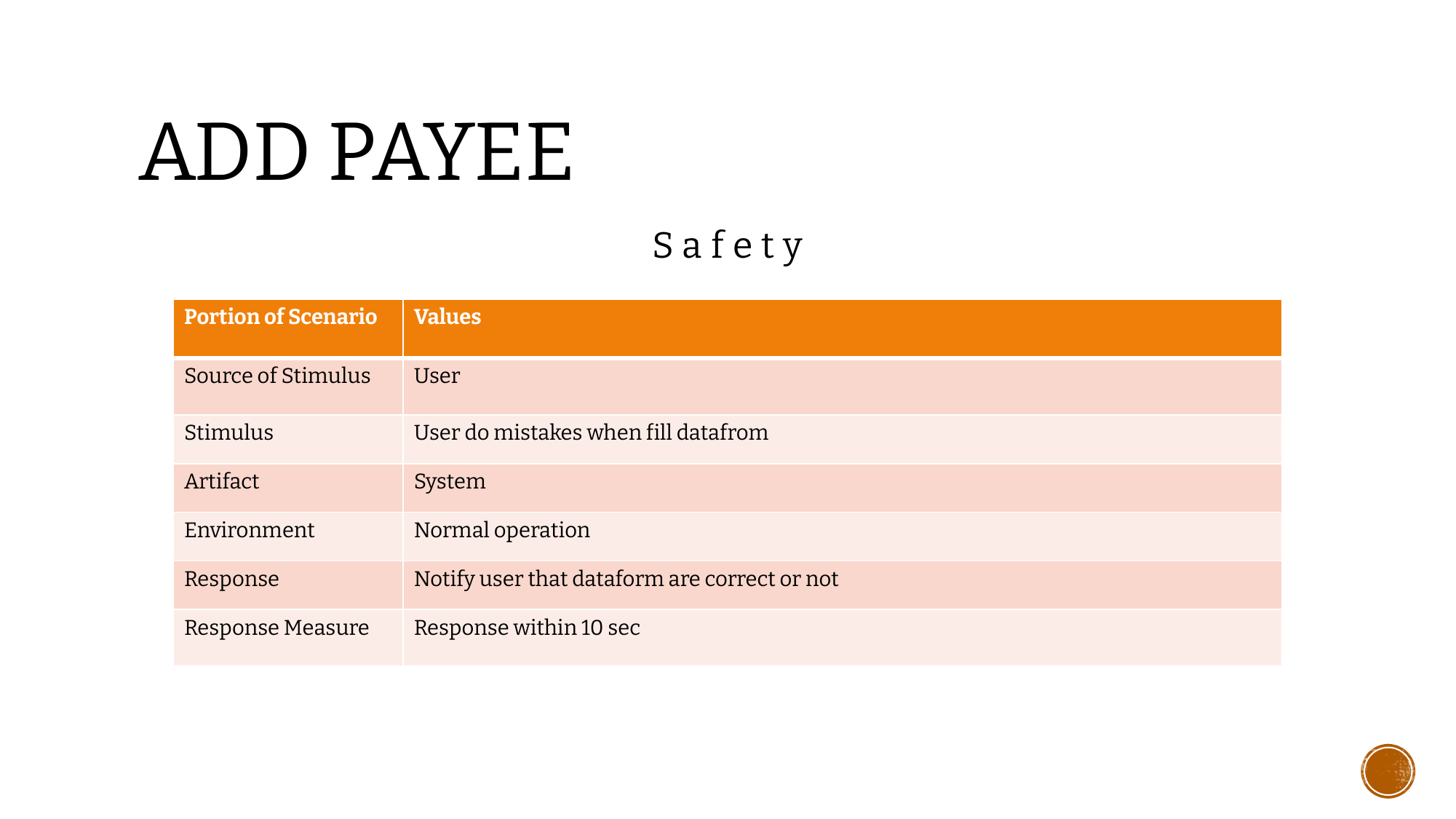

# Add payee
Safety
| Portion of Scenario | Values |
| --- | --- |
| Source of Stimulus | User |
| Stimulus | User do mistakes when fill datafrom |
| Artifact | System |
| Environment | Normal operation |
| Response | Notify user that dataform are correct or not |
| Response Measure | Response within 10 sec |